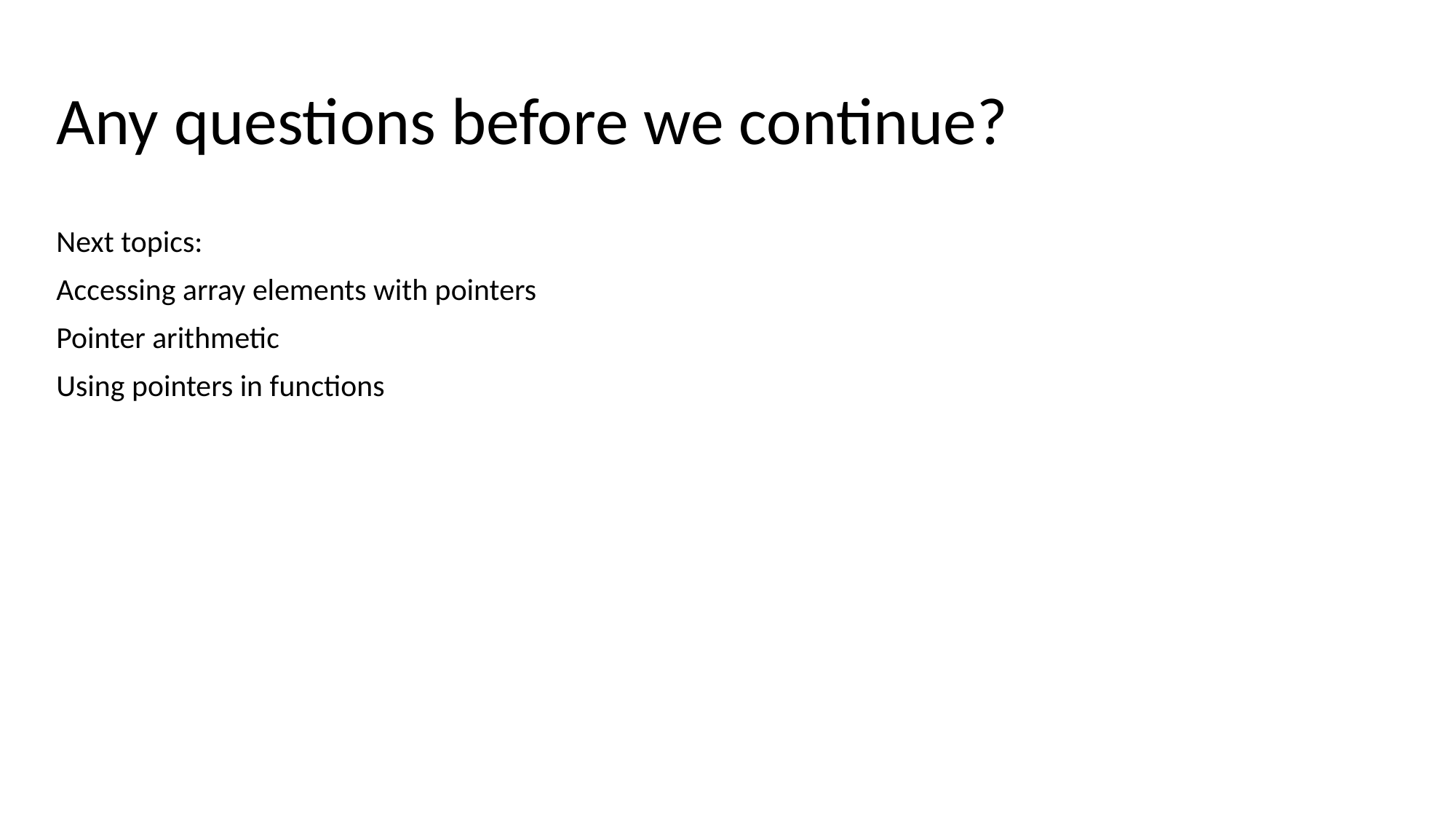

# Any questions before we continue?
Next topics:
Accessing array elements with pointers
Pointer arithmetic
Using pointers in functions